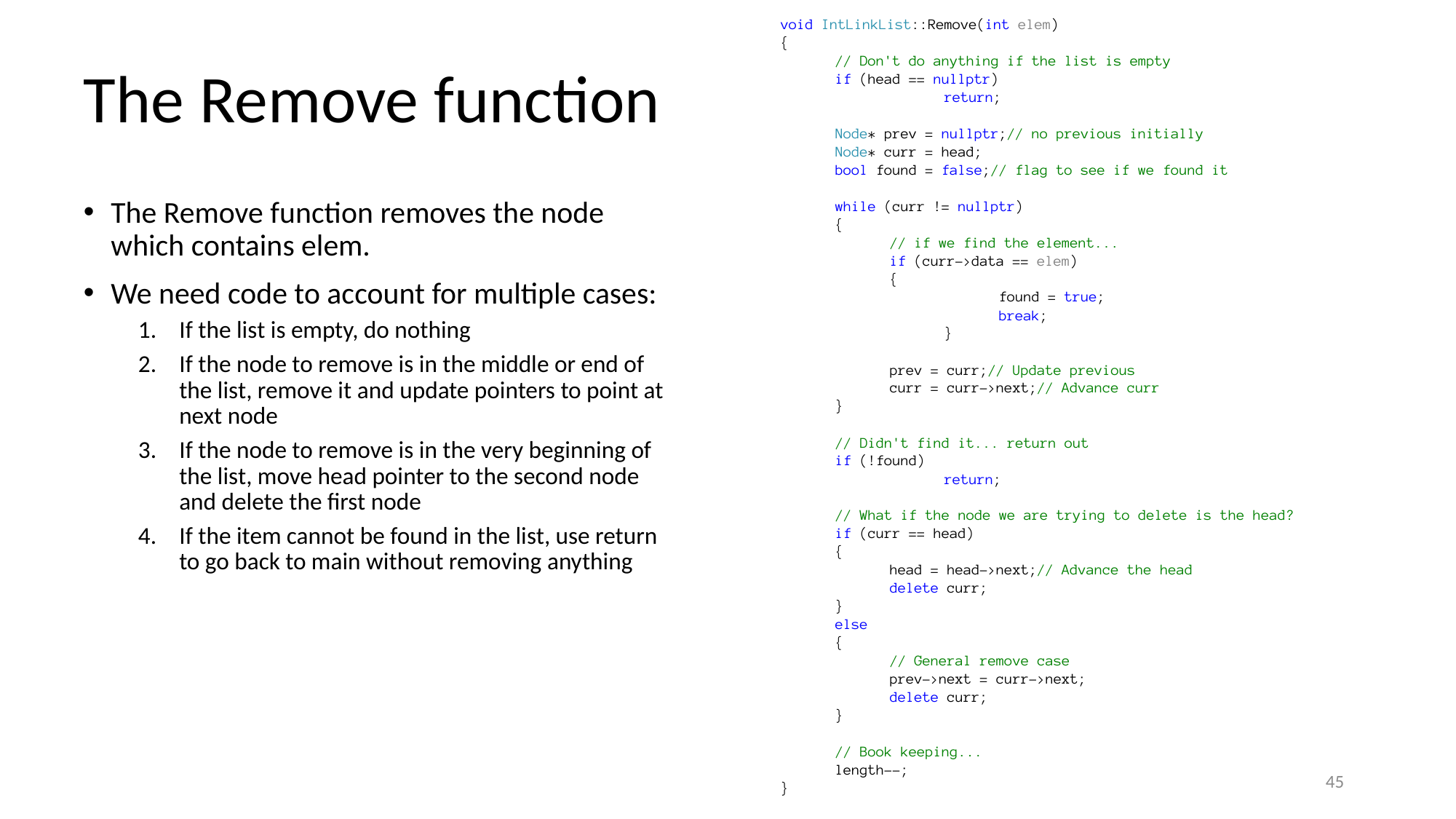

void IntLinkList::Remove(int elem)
{
// Don't do anything if the list is empty
if (head == nullptr)
	return;

Node* prev = nullptr;// no previous initially
Node* curr = head;
bool found = false;// flag to see if we found it

while (curr != nullptr)
{
// if we find the element...
if (curr->data == elem)
{
	found = true;
	break;
	}

prev = curr;// Update previous
curr = curr->next;// Advance curr
}

// Didn't find it... return out
if (!found)
	return;

// What if the node we are trying to delete is the head?
if (curr == head)
{
head = head->next;// Advance the head
delete curr;
}
else
{
// General remove case
prev->next = curr->next;
delete curr;
}

// Book keeping...
length--;
}
# The Remove function
The Remove function removes the node which contains elem.
We need code to account for multiple cases:
If the list is empty, do nothing
If the node to remove is in the middle or end of the list, remove it and update pointers to point at next node
If the node to remove is in the very beginning of the list, move head pointer to the second node and delete the first node
If the item cannot be found in the list, use return to go back to main without removing anything
45